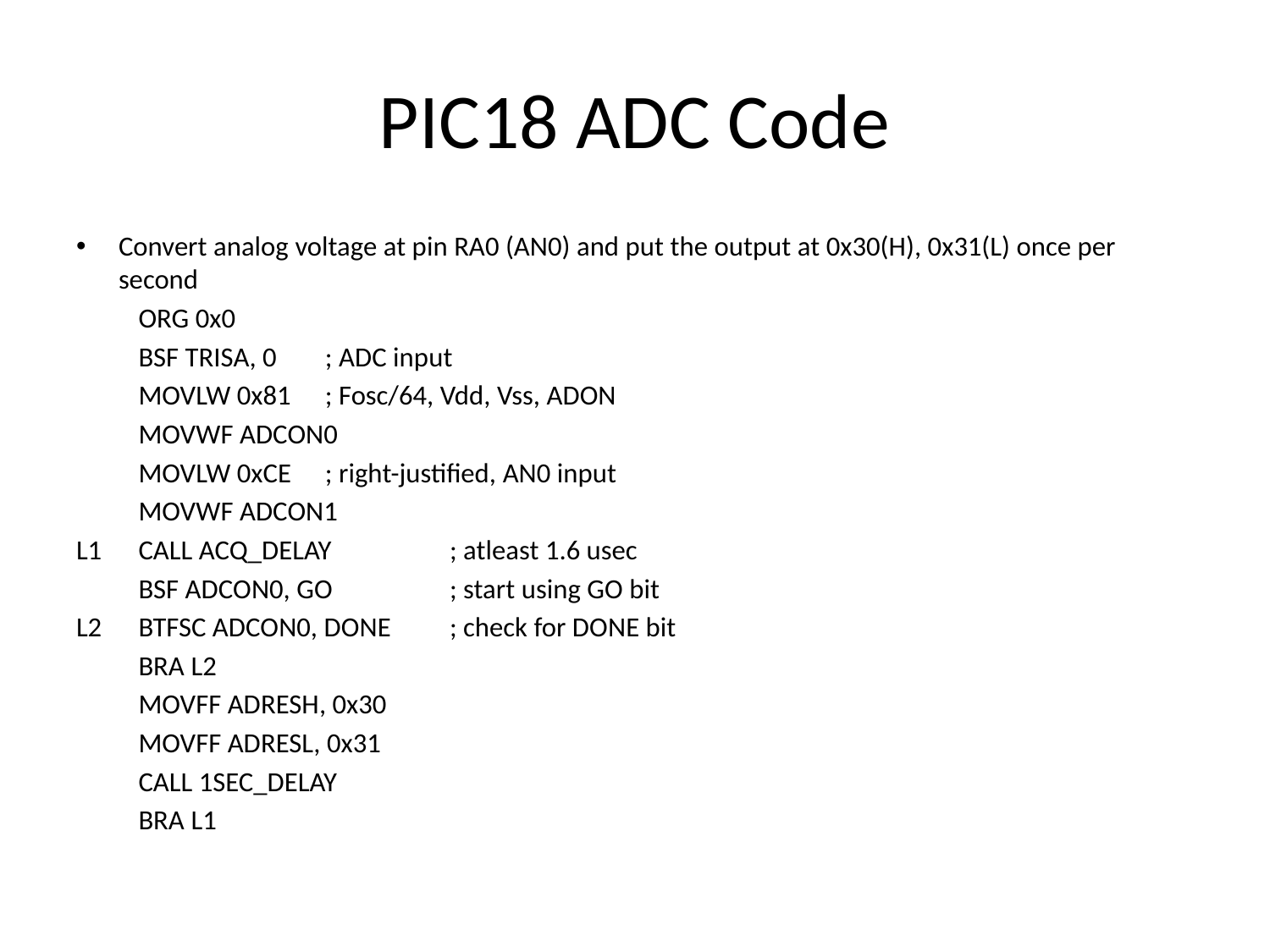

# PIC18 ADC Code
Convert analog voltage at pin RA0 (AN0) and put the output at 0x30(H), 0x31(L) once per second
	ORG 0x0
	BSF TRISA, 0			; ADC input
	MOVLW 0x81			; Fosc/64, Vdd, Vss, ADON
	MOVWF ADCON0
	MOVLW 0xCE			; right-justified, AN0 input
	MOVWF ADCON1
L1	CALL ACQ_DELAY			; atleast 1.6 usec
	BSF ADCON0, GO			; start using GO bit
L2	BTFSC ADCON0, DONE		; check for DONE bit
	BRA L2
	MOVFF ADRESH, 0x30
	MOVFF ADRESL, 0x31
	CALL 1SEC_DELAY
	BRA L1